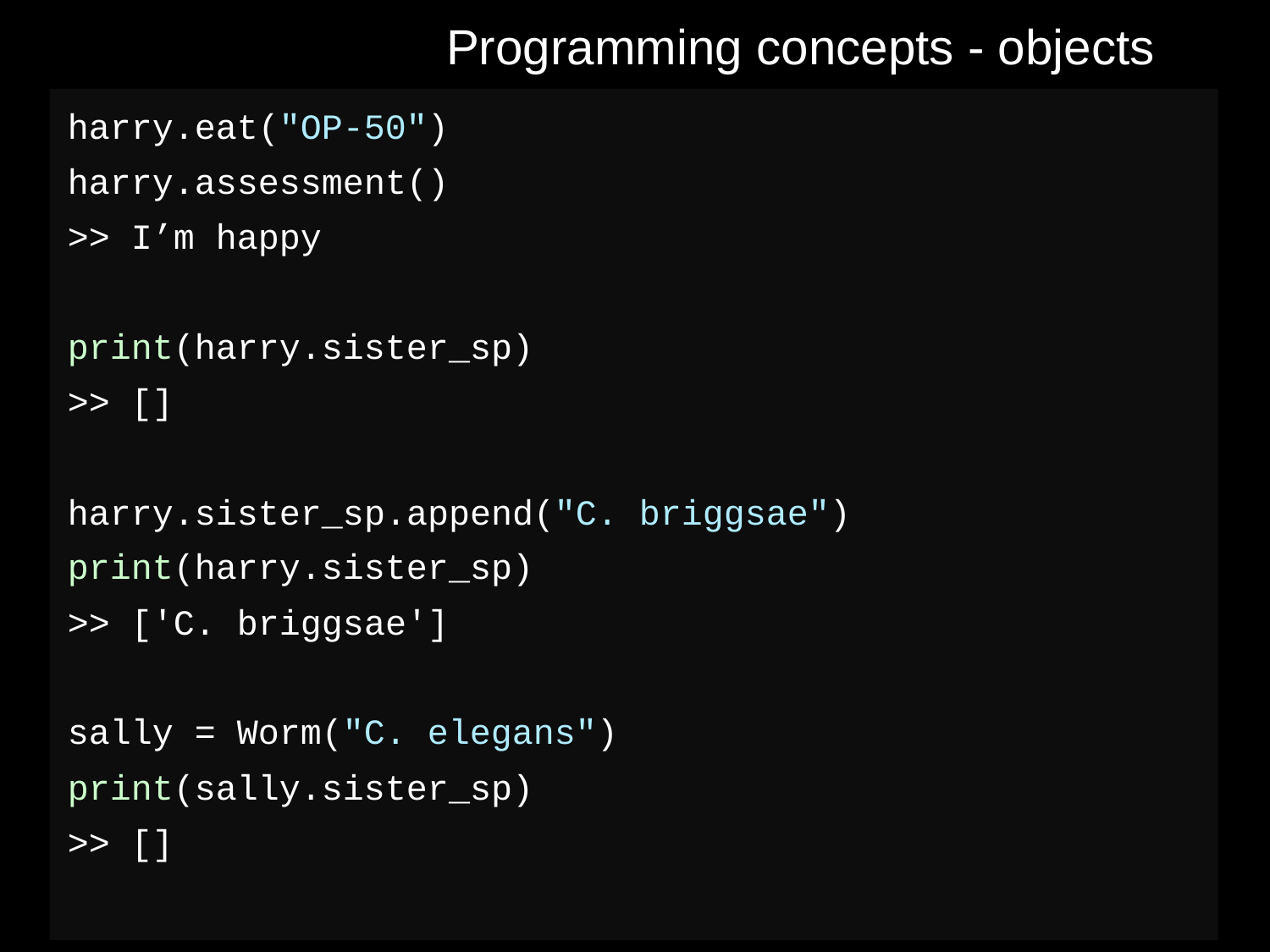

Programming concepts - objects
harry.eat("OP-50")
harry.assessment()
>> I’m happy

print(harry.sister_sp)
>> []

harry.sister_sp.append("C. briggsae")
print(harry.sister_sp)
>> ['C. briggsae']

sally = Worm("C. elegans")
print(sally.sister_sp)
>> []